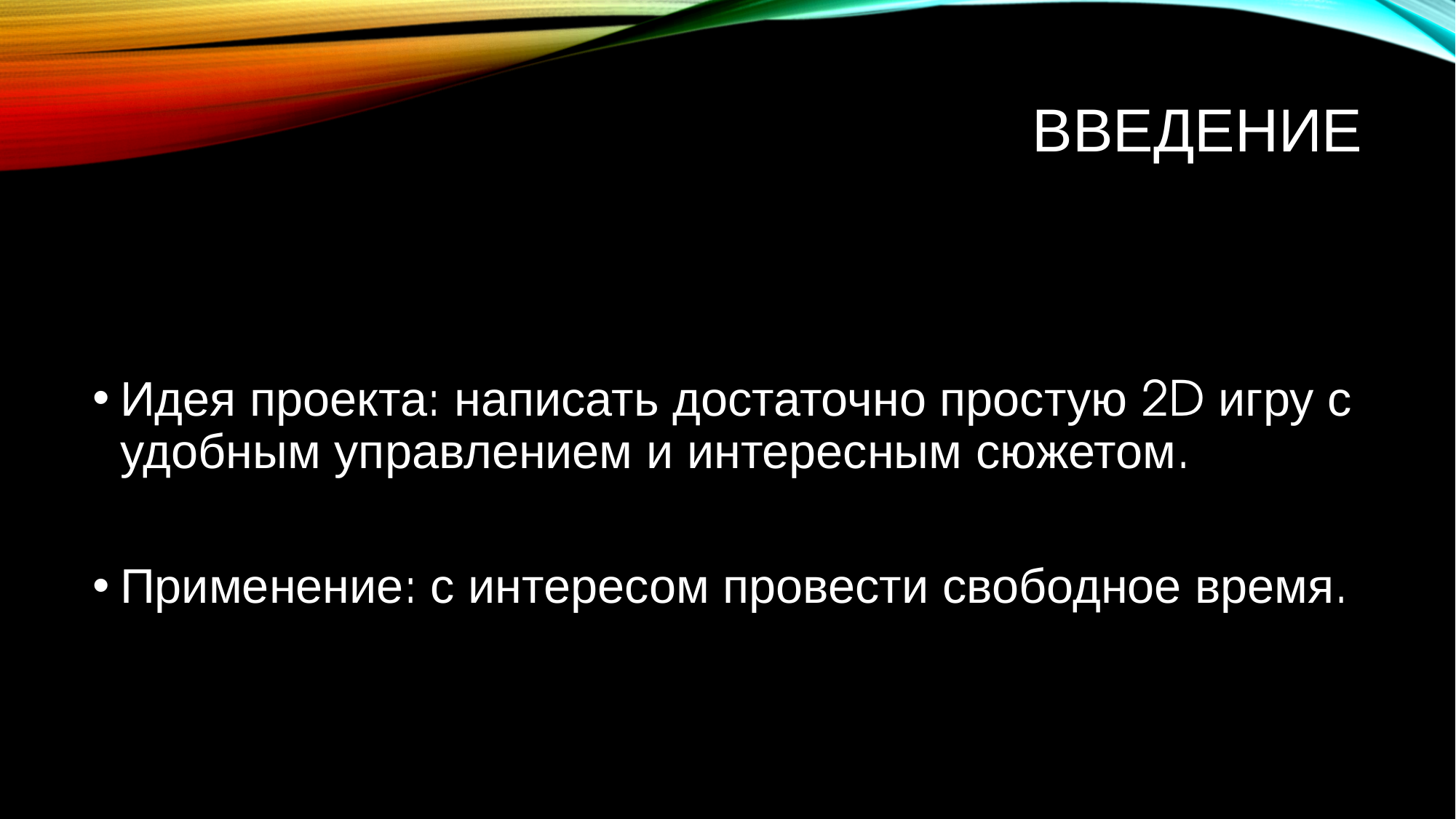

# Введение

Идея проекта: написать достаточно простую 2D игру с удобным управлением и интересным сюжетом.

Применение: с интересом провести свободное время.